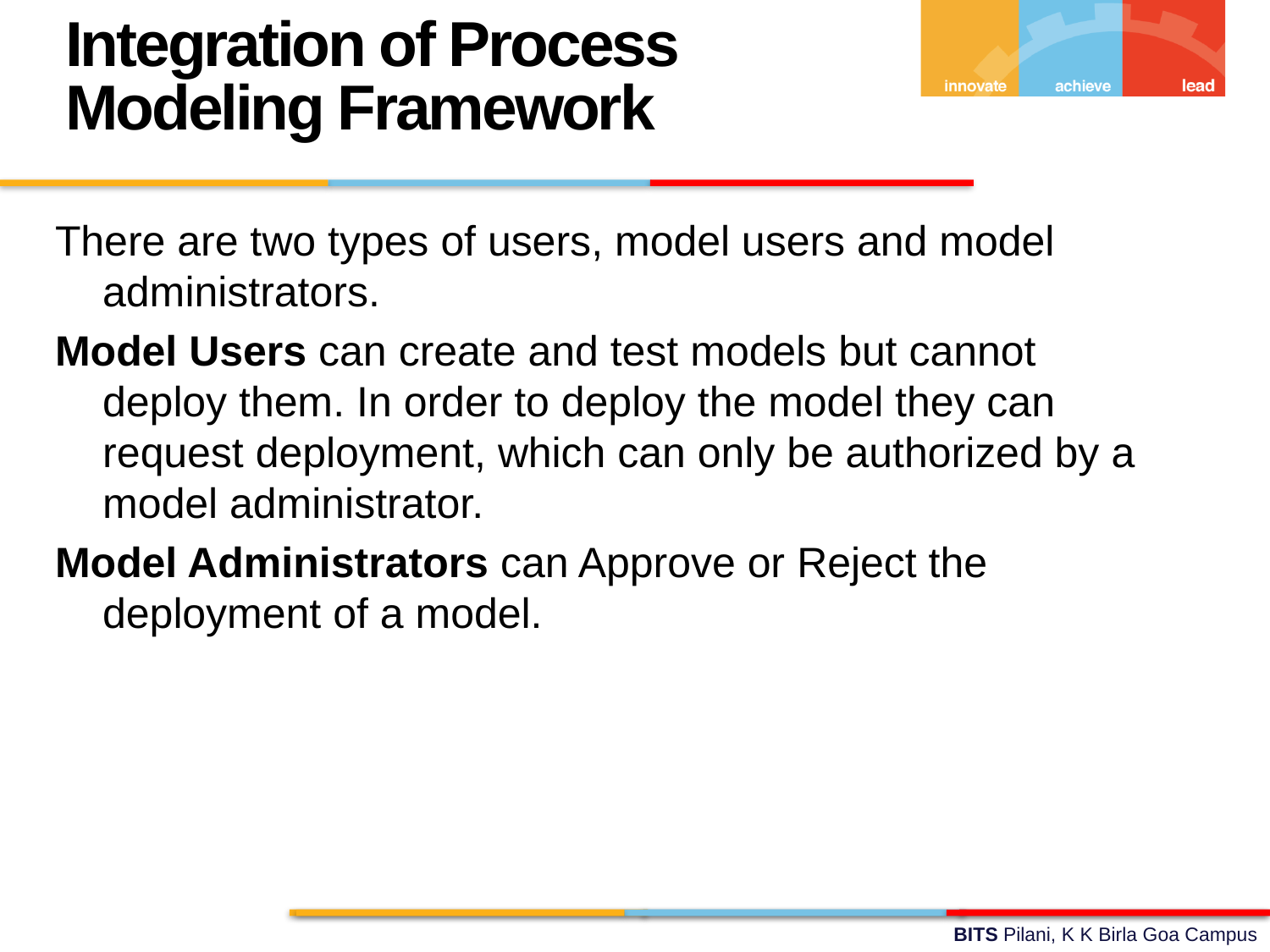

Integration of Process Modeling Framework

There are two types of users, model users and model administrators.
Model Users can create and test models but cannot deploy them. In order to deploy the model they can request deployment, which can only be authorized by a model administrator.
Model Administrators can Approve or Reject the deployment of a model.